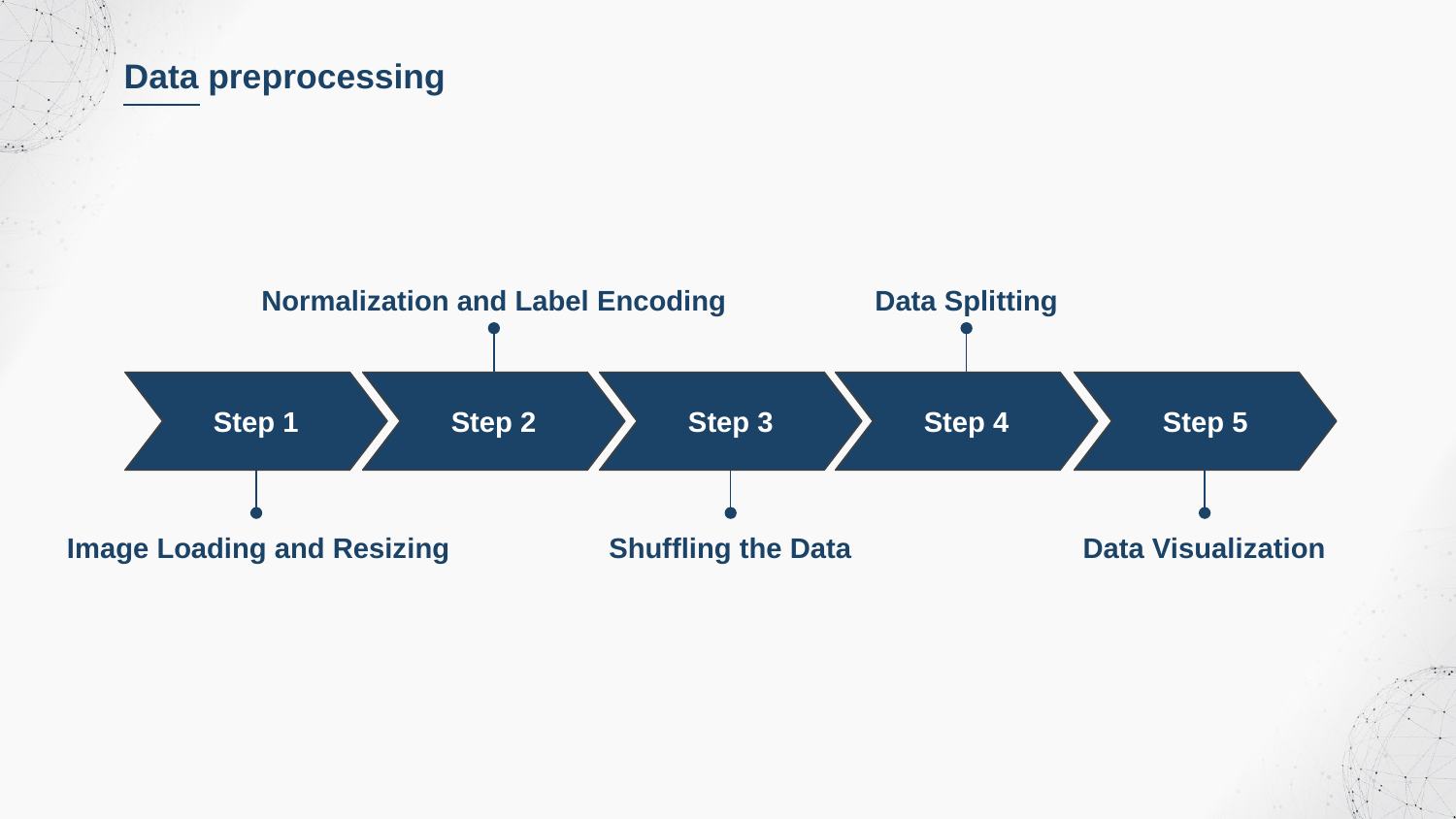

Data preprocessing
Data Splitting
Normalization and Label Encoding
Step 1
Step 2
Step 3
Step 4
Step 5
Image Loading and Resizing
Shuffling the Data
Data Visualization